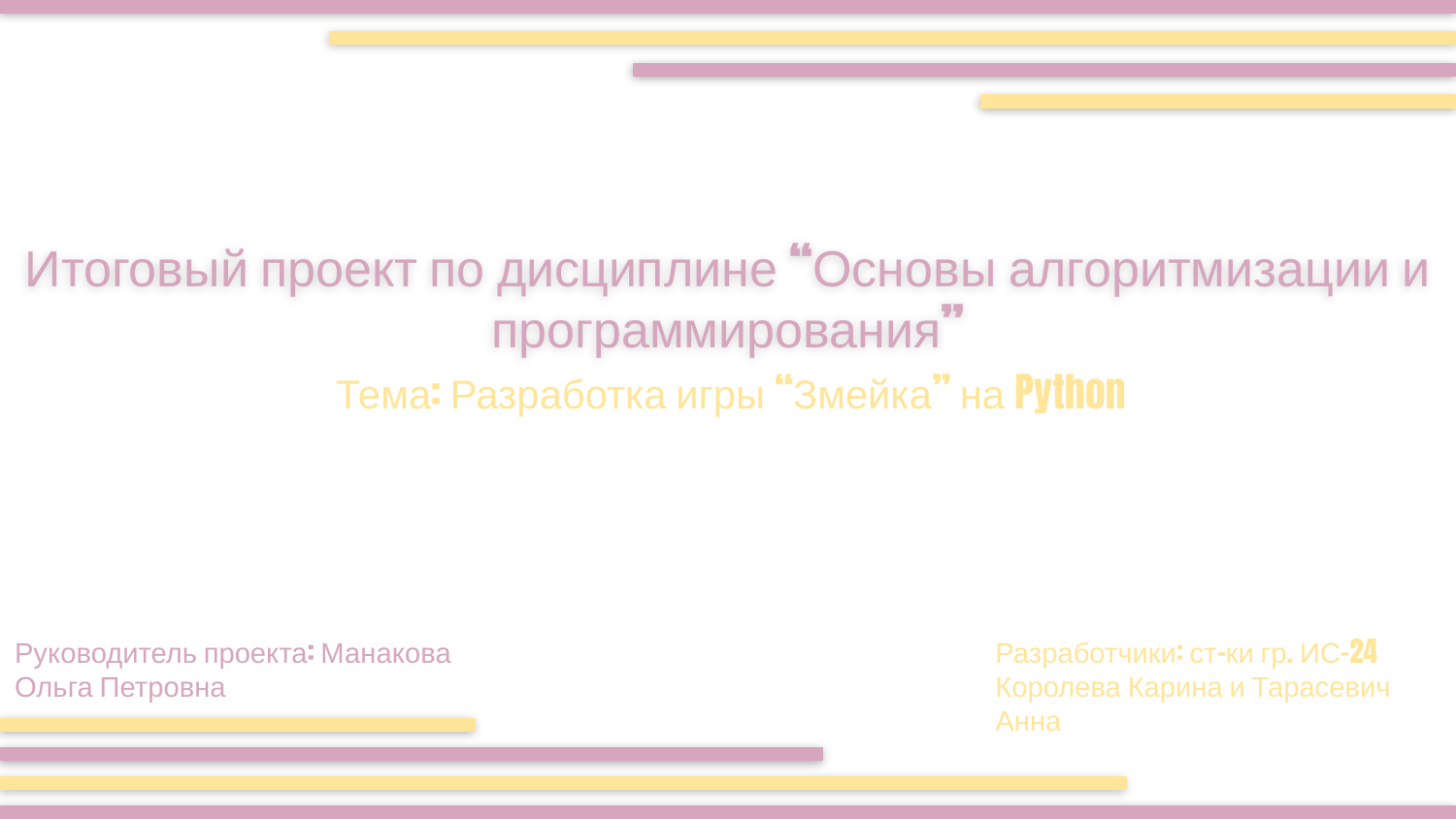

Итоговый проект по дисциплине “Основы алгоритмизации и программирования”

Тема: Разработка игры “Змейка” на Python
Руководитель проекта: Манакова Ольга Петровна
Разработчики: ст-ки гр. ИС-24
Королева Карина и Тарасевич Анна